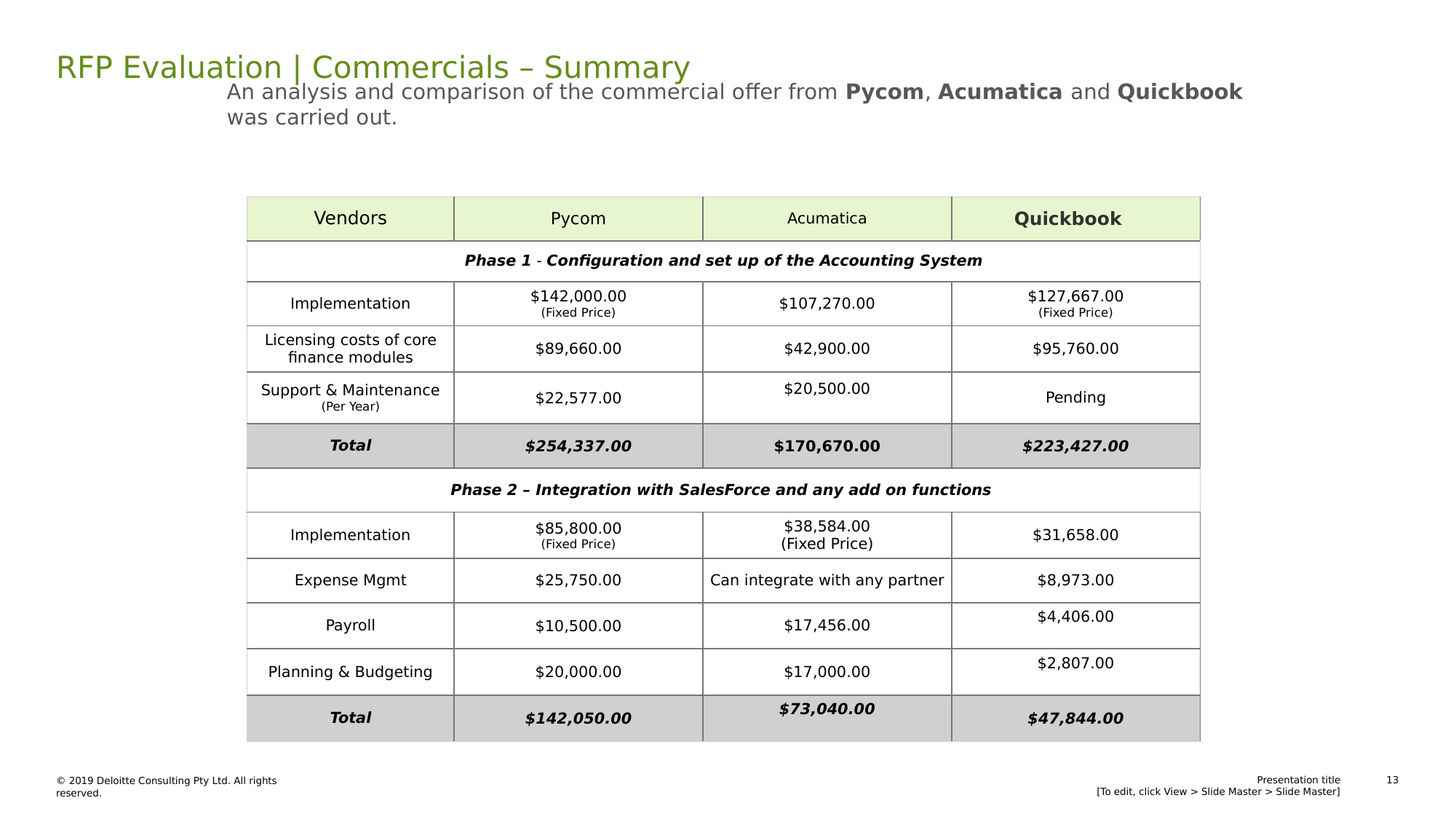

# RFP Evaluation | Commercials – Summary
An analysis and comparison of the commercial offer from Pycom, Acumatica and Quickbook was carried out.

| Vendors | Pycom | Acumatica |  |
| --- | --- | --- | --- |
| Phase 1 - Configuration and set up of the Accounting System |  |  |  |
| Implementation | $142,000.00 (Fixed Price) | $107,270.00 | $127,667.00 (Fixed Price) |
| Licensing costs of core finance modules | $89,660.00 | $42,900.00 | $95,760.00 |
| Support & Maintenance (Per Year) | $22,577.00 | $20,500.00 | Pending |
| Total | $254,337.00 | $170,670.00 | $223,427.00 |
| Phase 2 – Integration with SalesForce and any add on functions |  |  |  |
| Implementation | $85,800.00 (Fixed Price) | $38,584.00 (Fixed Price) | $31,658.00 |
| Expense Mgmt | $25,750.00 | Can integrate with any partner | $8,973.00 |
| Payroll | $10,500.00 | $17,456.00 | $4,406.00 |
| Planning & Budgeting | $20,000.00 | $17,000.00 | $2,807.00 |
| Total | $142,050.00 | $73,040.00 | $47,844.00 |
        Quickbook